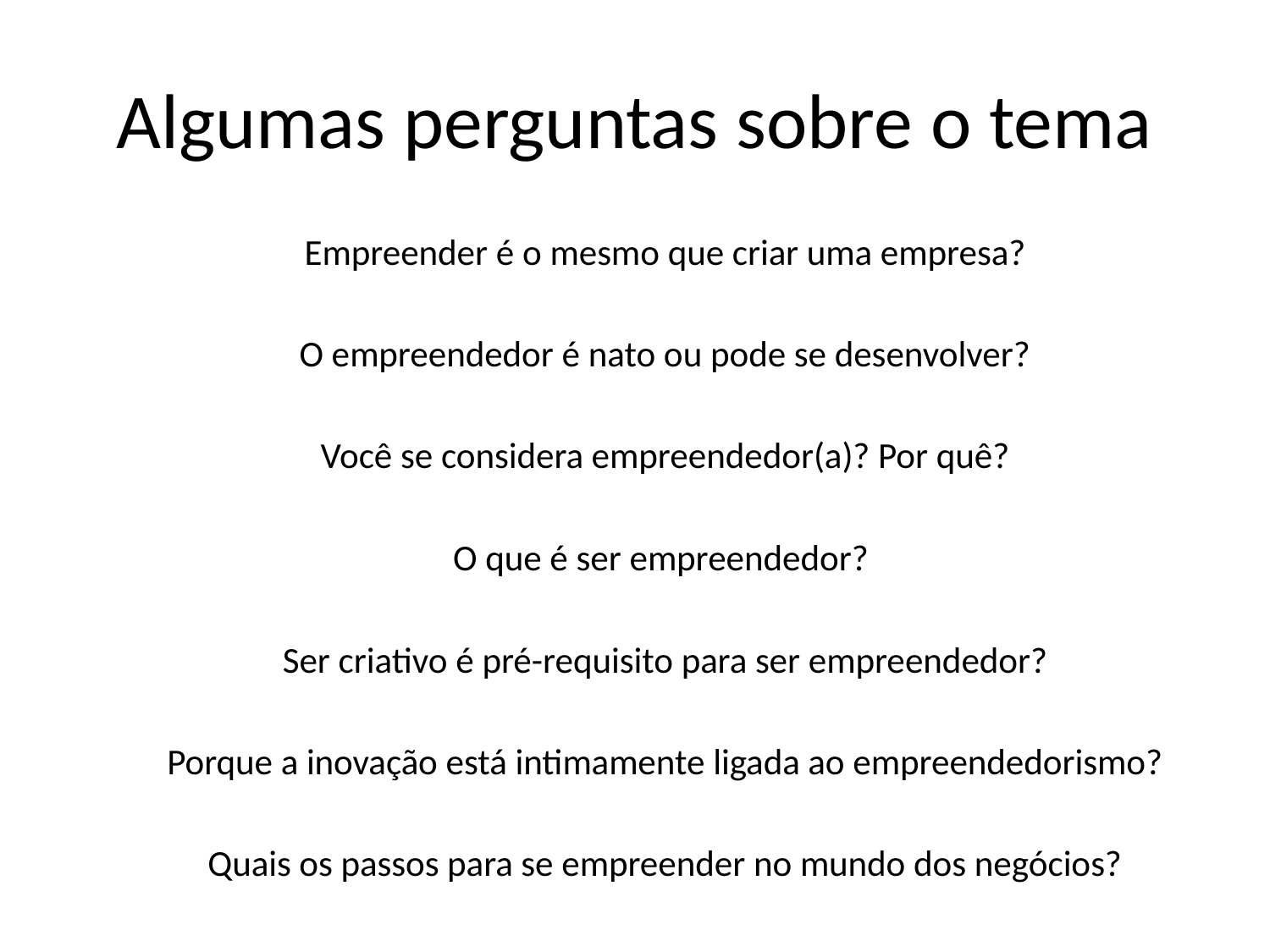

# Algumas perguntas sobre o tema
Empreender é o mesmo que criar uma empresa?

O empreendedor é nato ou pode se desenvolver?

Você se considera empreendedor(a)? Por quê?

O que é ser empreendedor?

Ser criativo é pré-requisito para ser empreendedor?

Porque a inovação está intimamente ligada ao empreendedorismo?

Quais os passos para se empreender no mundo dos negócios?